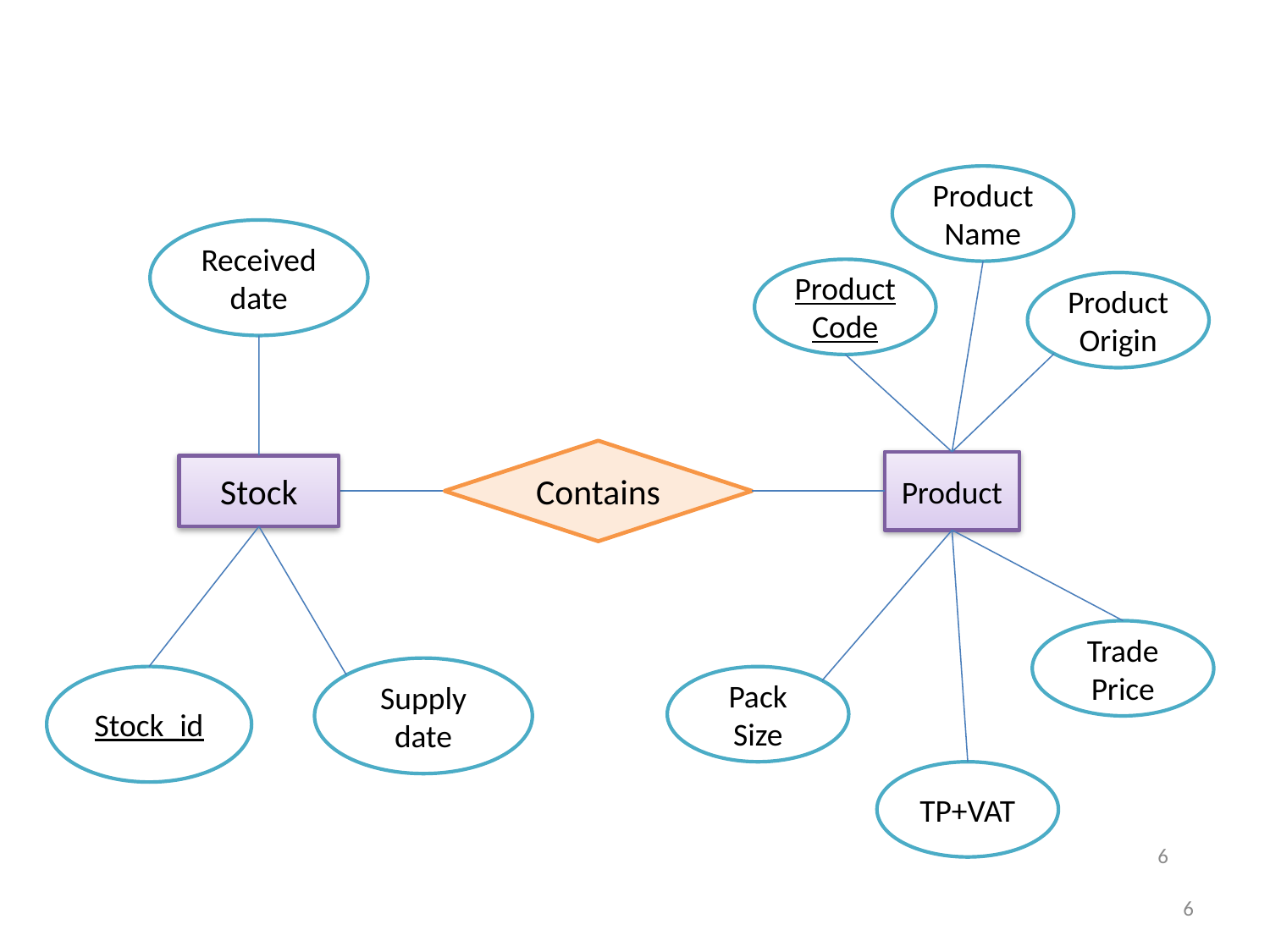

Product Name
Received date
Product Code
Product Origin
Contains
Product
Stock
Trade Price
Supply date
Stock_id
Pack Size
TP+VAT
6
6